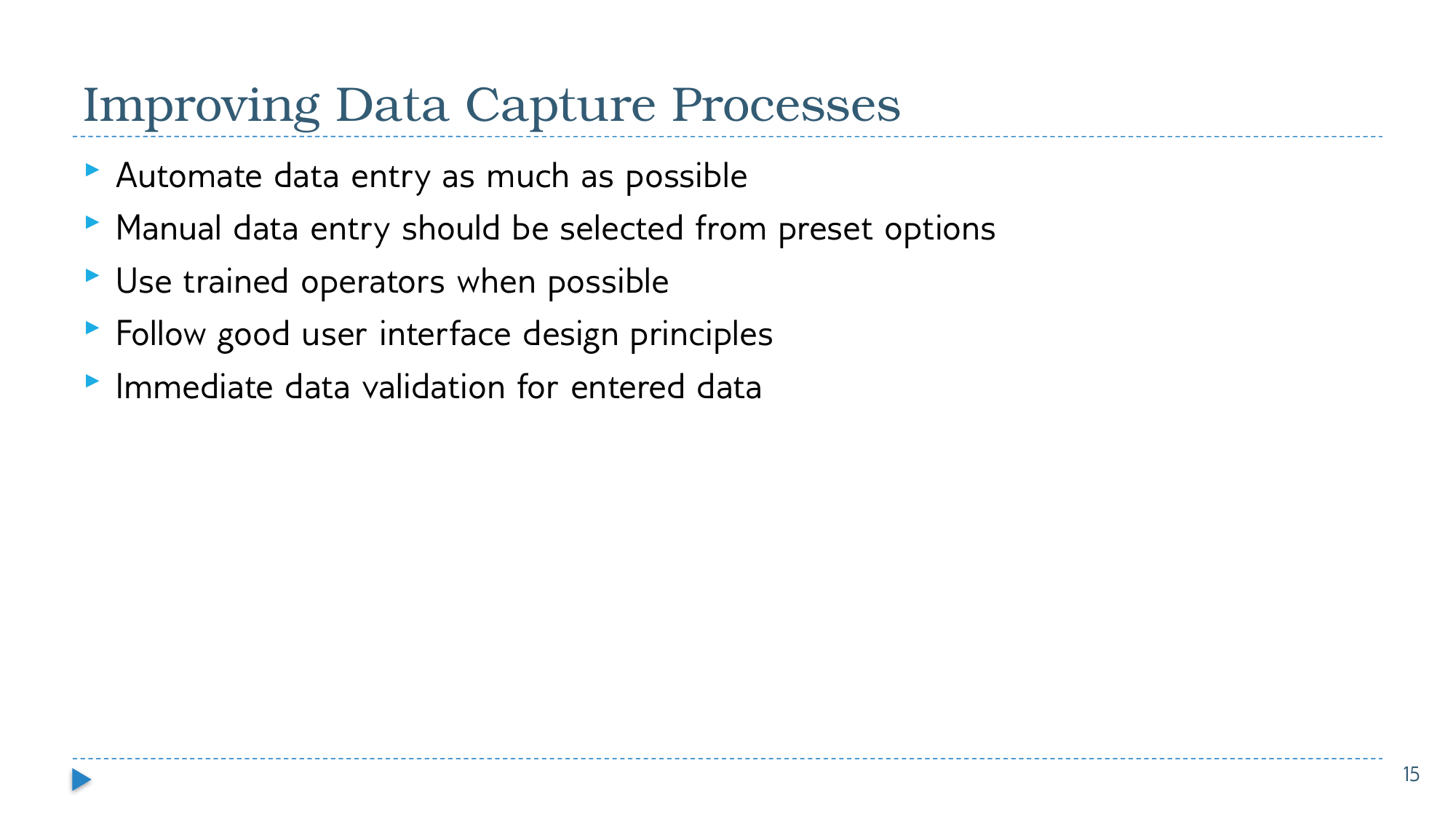

# Improving Data Capture Processes
Automate data entry as much as possible
Manual data entry should be selected from preset options
Use trained operators when possible
Follow good user interface design principles
Immediate data validation for entered data
15